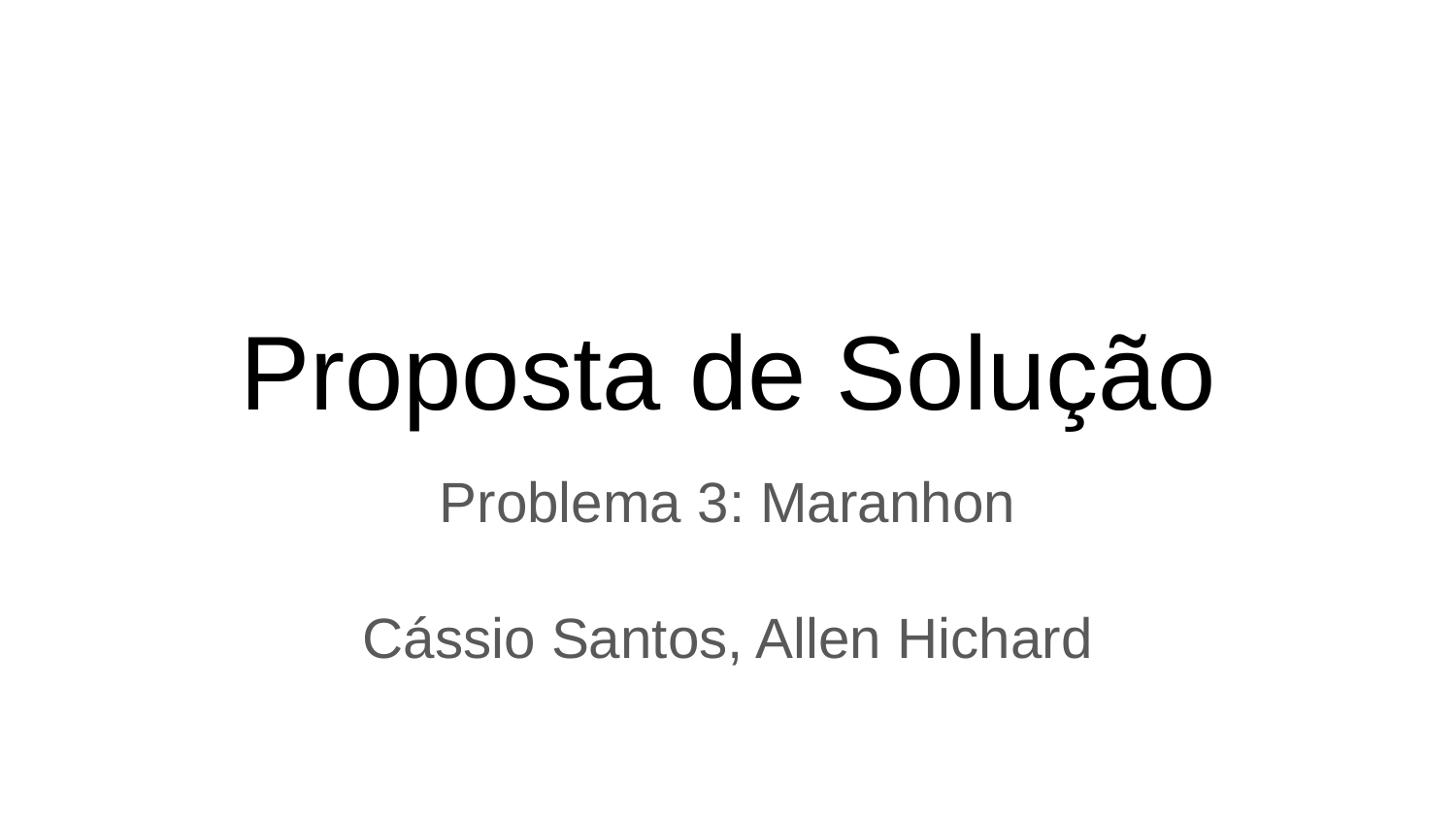

# Proposta de Solução
Problema 3: Maranhon

Cássio Santos, Allen Hichard